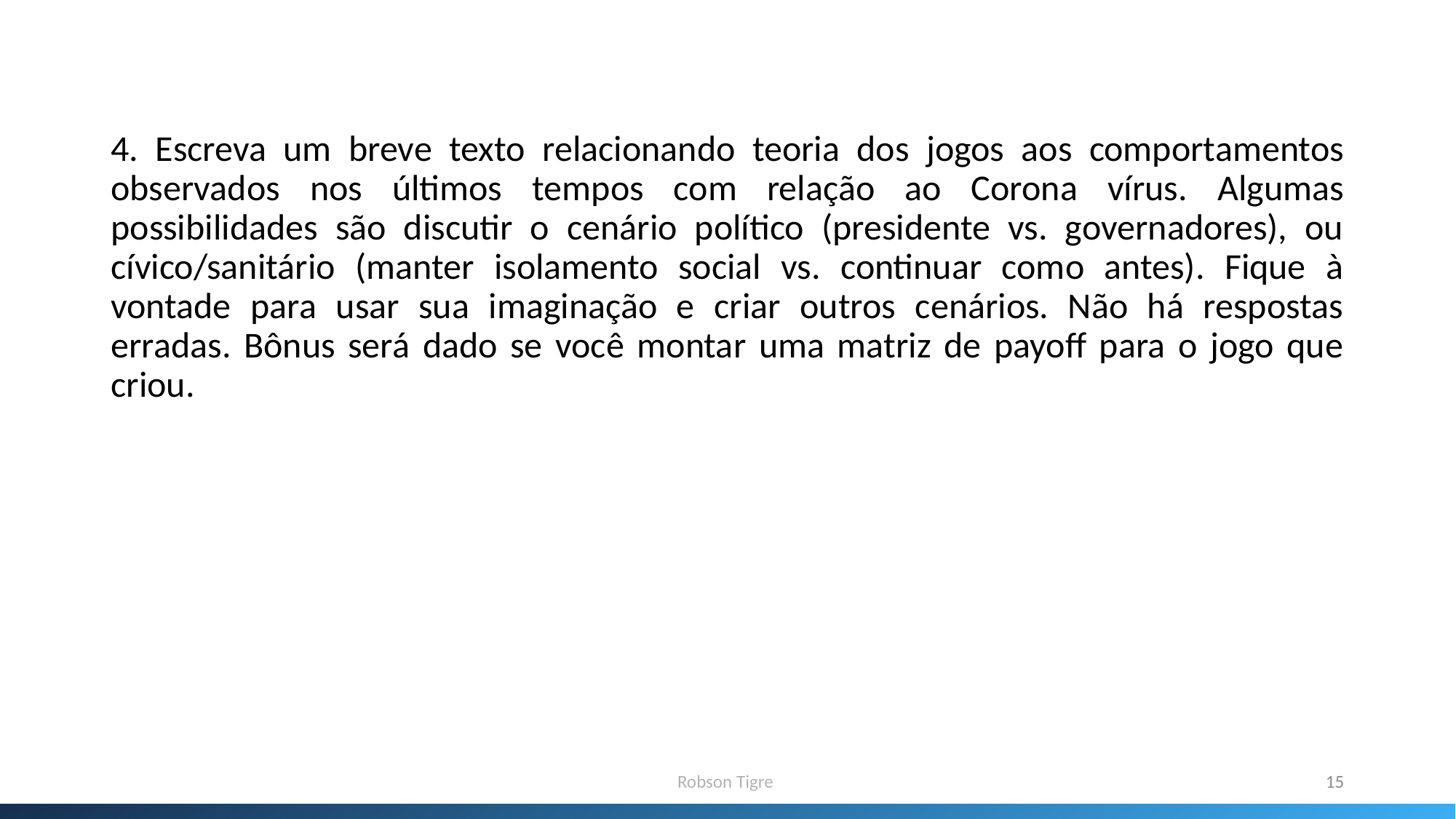

4. Escreva um breve texto relacionando teoria dos jogos aos comportamentos observados nos últimos tempos com relação ao Corona vírus. Algumas possibilidades são discutir o cenário político (presidente vs. governadores), ou cívico/sanitário (manter isolamento social vs. continuar como antes). Fique à vontade para usar sua imaginação e criar outros cenários. Não há respostas erradas. Bônus será dado se você montar uma matriz de payoff para o jogo que criou.

Robson Tigre
15